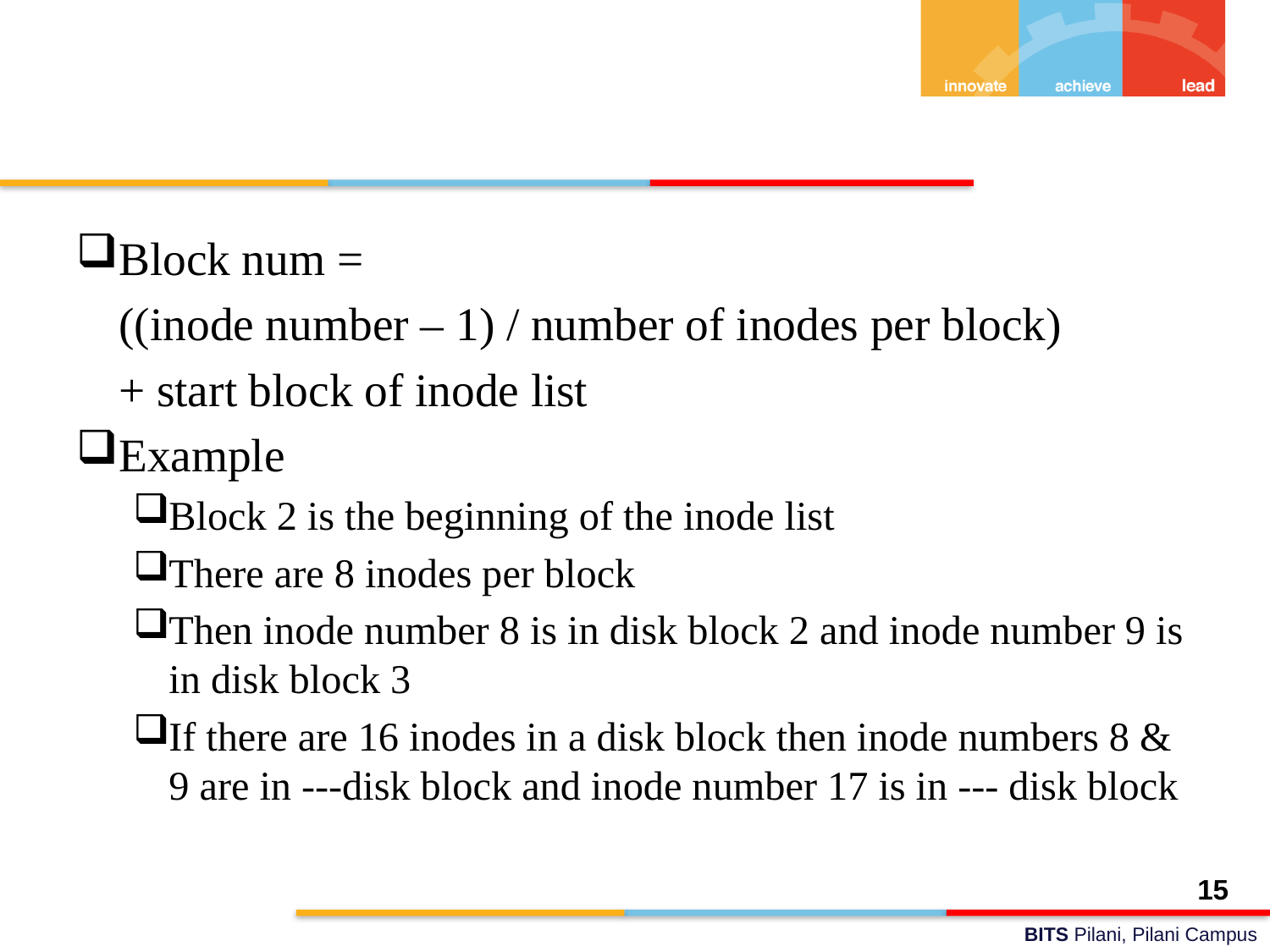

#
Block num =
	((inode number – 1) / number of inodes per block)
			+ start block of inode list
Example
Block 2 is the beginning of the inode list
There are 8 inodes per block
Then inode number 8 is in disk block 2 and inode number 9 is in disk block 3
If there are 16 inodes in a disk block then inode numbers 8 & 9 are in ---disk block and inode number 17 is in --- disk block

15